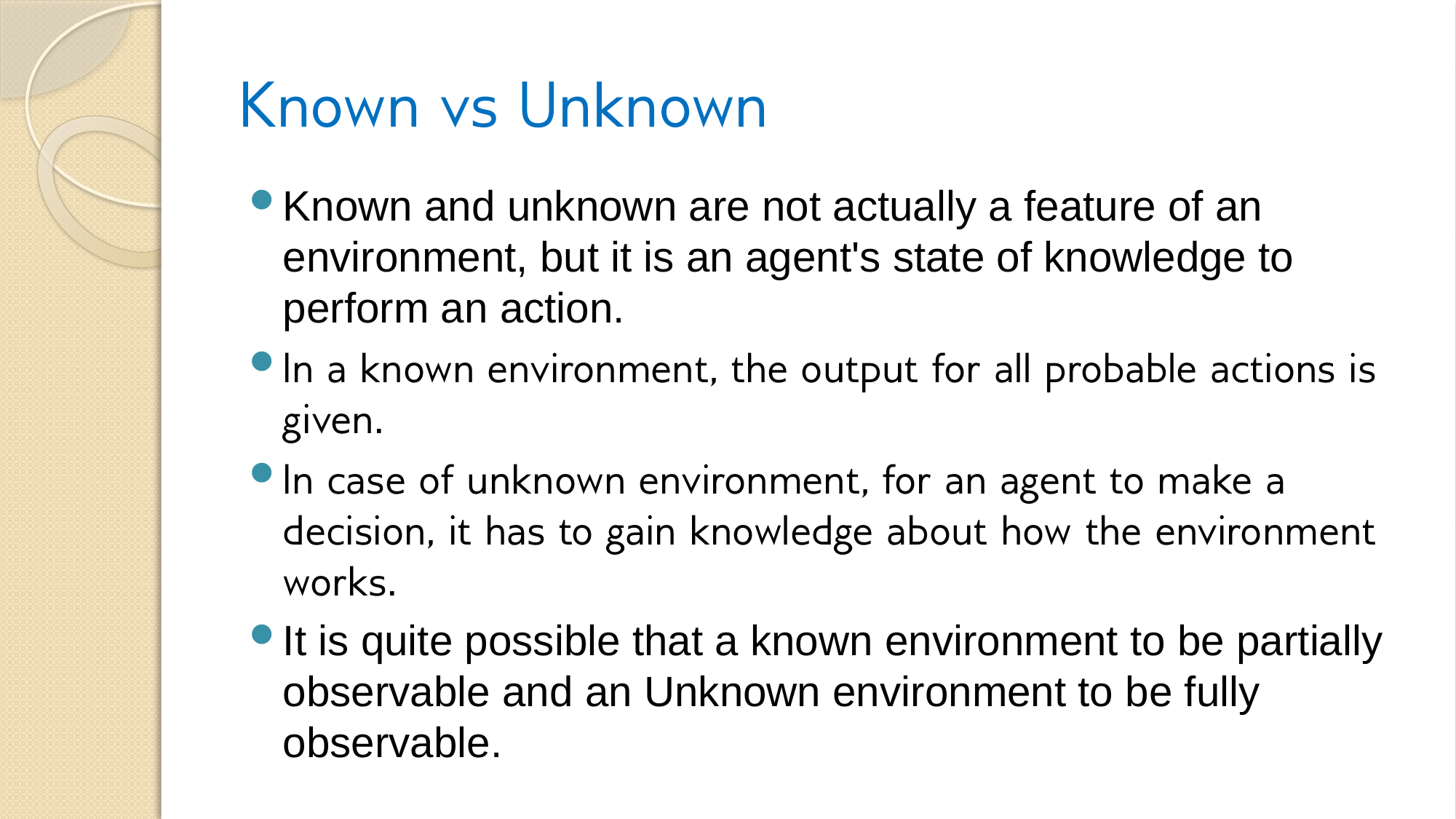

# Known vs Unknown
Known and unknown are not actually a feature of an environment, but it is an agent's state of knowledge to perform an action.
In a known environment, the output for all probable actions is given.
In case of unknown environment, for an agent to make a decision, it has to gain knowledge about how the environment works.
It is quite possible that a known environment to be partially observable and an Unknown environment to be fully observable.